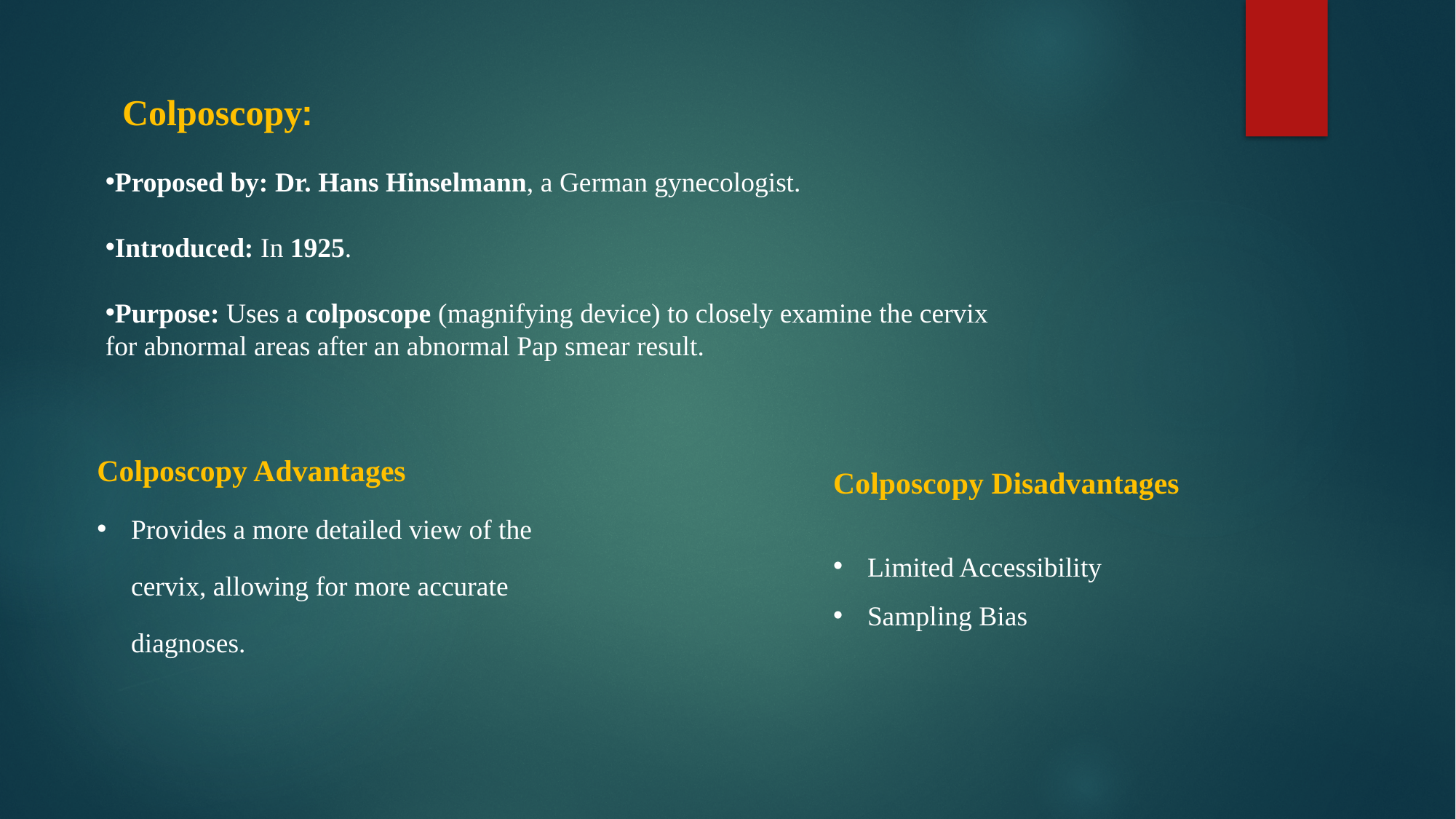

Colposcopy:
Proposed by: Dr. Hans Hinselmann, a German gynecologist.

Introduced: In 1925.

Purpose: Uses a colposcope (magnifying device) to closely examine the cervix for abnormal areas after an abnormal Pap smear result.
Colposcopy Advantages
Provides a more detailed view of the cervix, allowing for more accurate diagnoses.

Colposcopy Disadvantages

Limited Accessibility
Sampling Bias